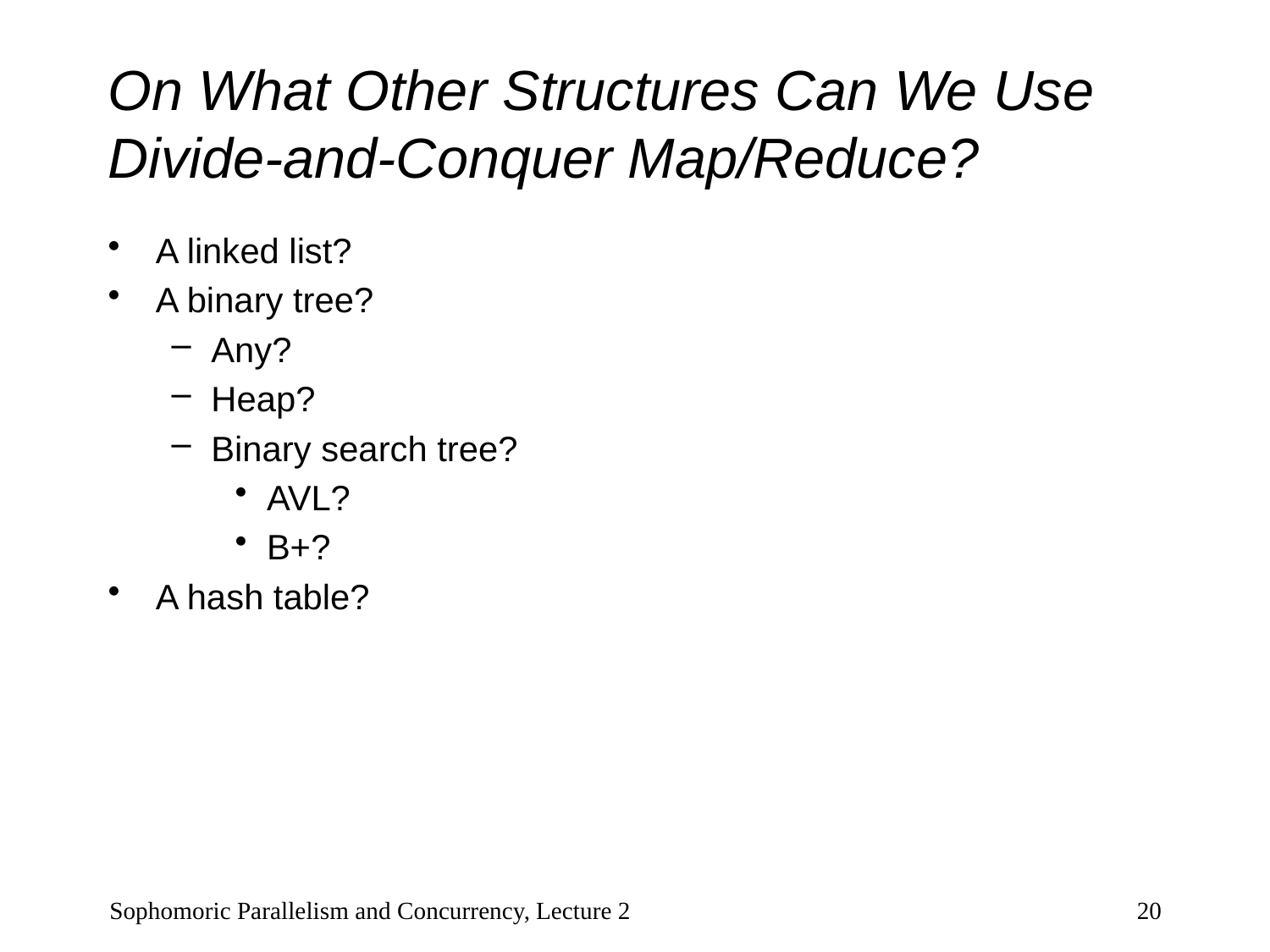

# On What Other Structures Can We Use Divide-and-Conquer Map/Reduce?
A linked list?
A binary tree?
Any?
Heap?
Binary search tree?
AVL?
B+?
A hash table?

Sophomoric Parallelism and Concurrency, Lecture 2
20